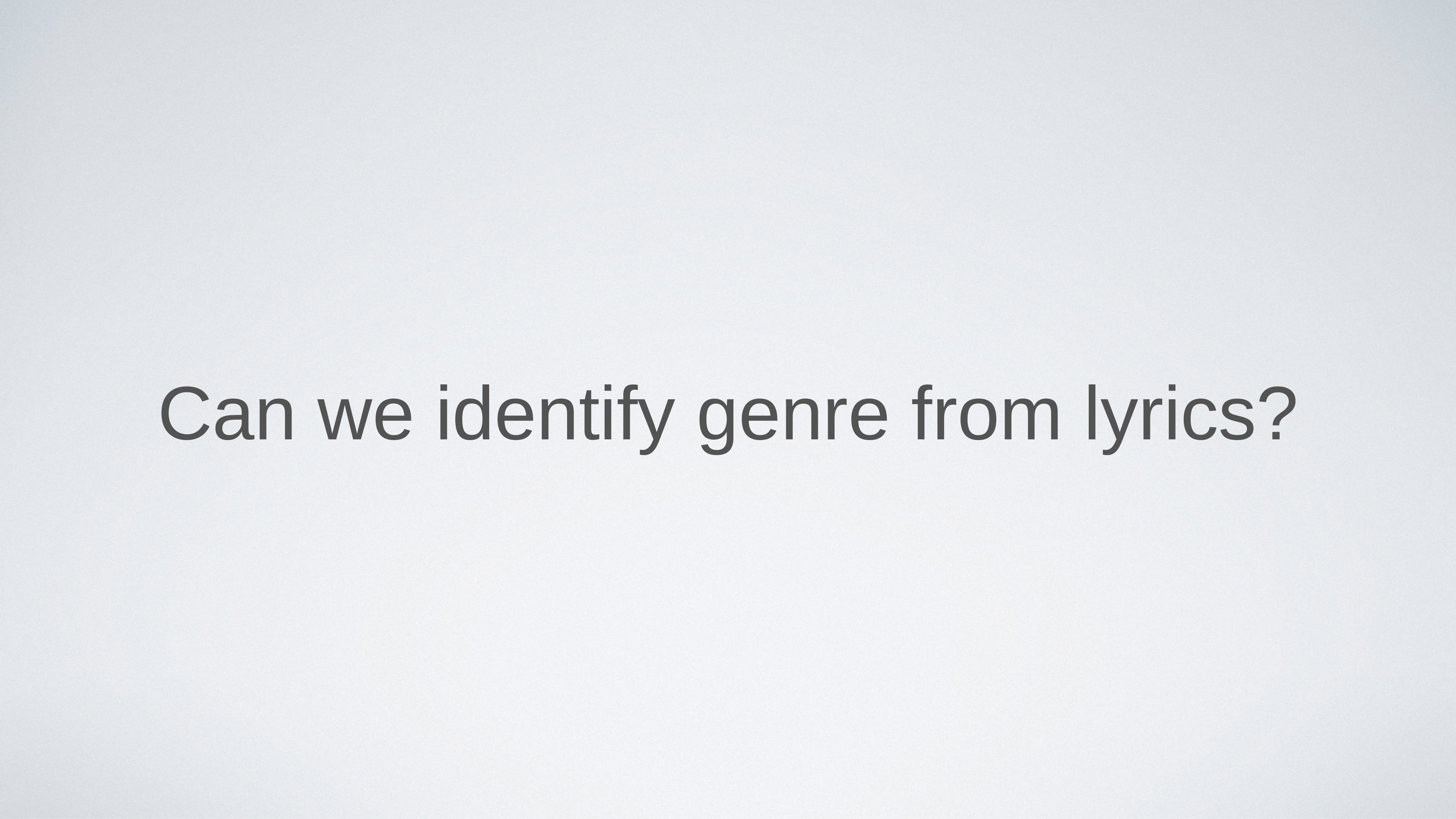

# Can we identify genre from lyrics?